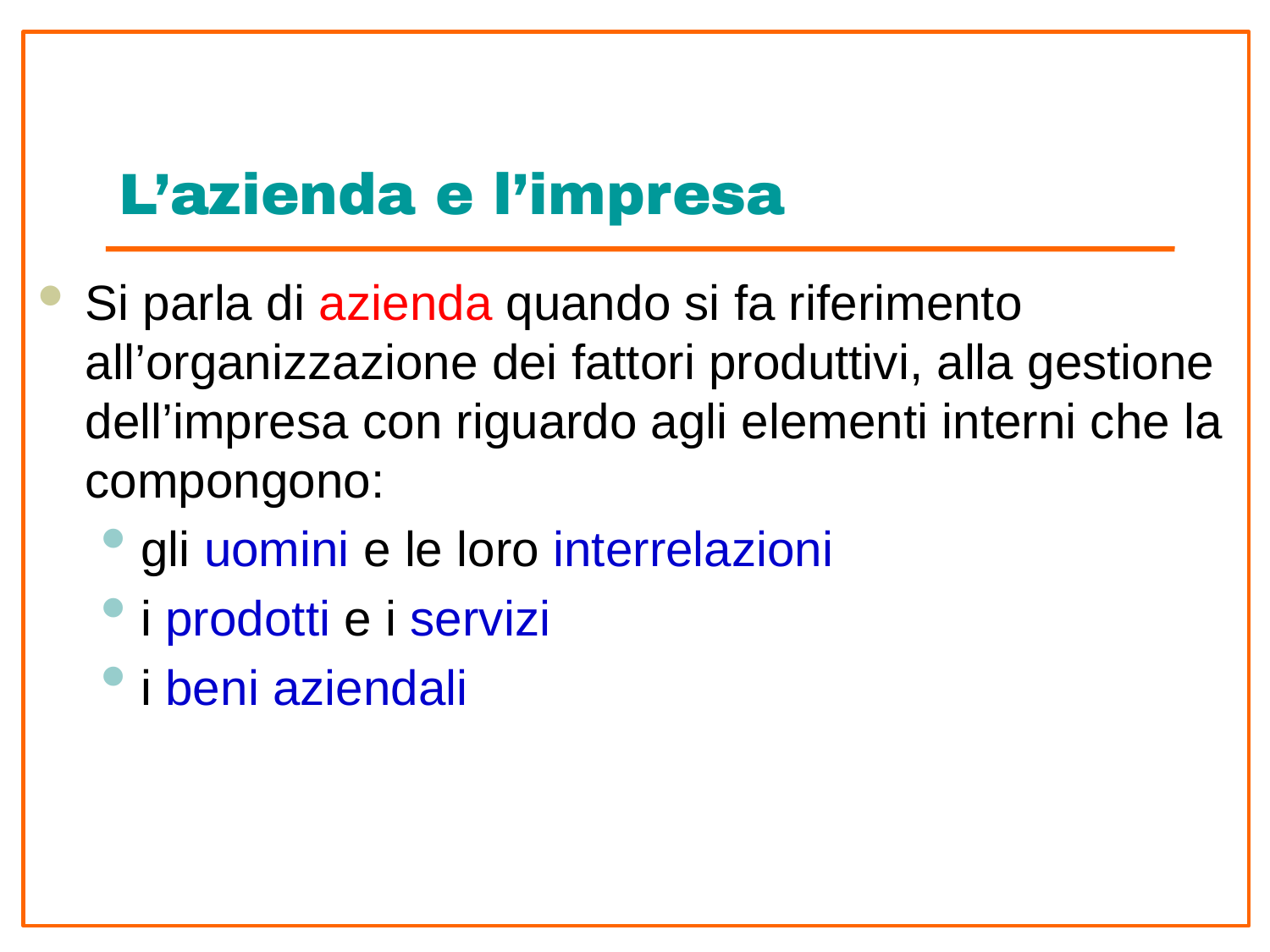

# L’azienda e l’impresa
Si parla di azienda quando si fa riferimento all’organizzazione dei fattori produttivi, alla gestione dell’impresa con riguardo agli elementi interni che la compongono:
gli uomini e le loro interrelazioni
i prodotti e i servizi
i beni aziendali